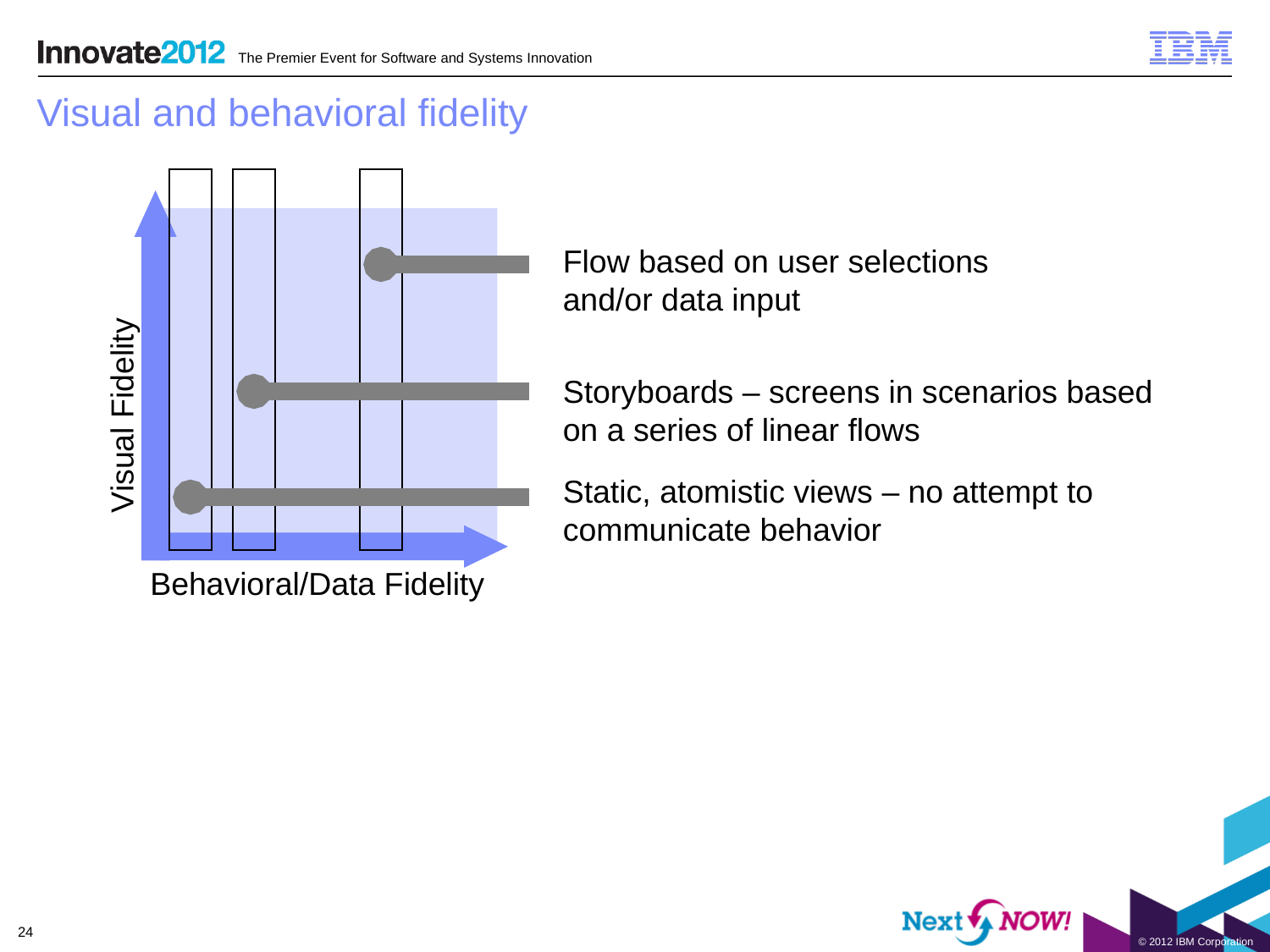

# Visual and behavioral fidelity

Visual Fidelity

Behavioral/Data Fidelity
Flow based on user selections
and/or data input

Storyboards – screens in scenarios based on a series of linear flows
Static, atomistic views – no attempt to communicate behavior